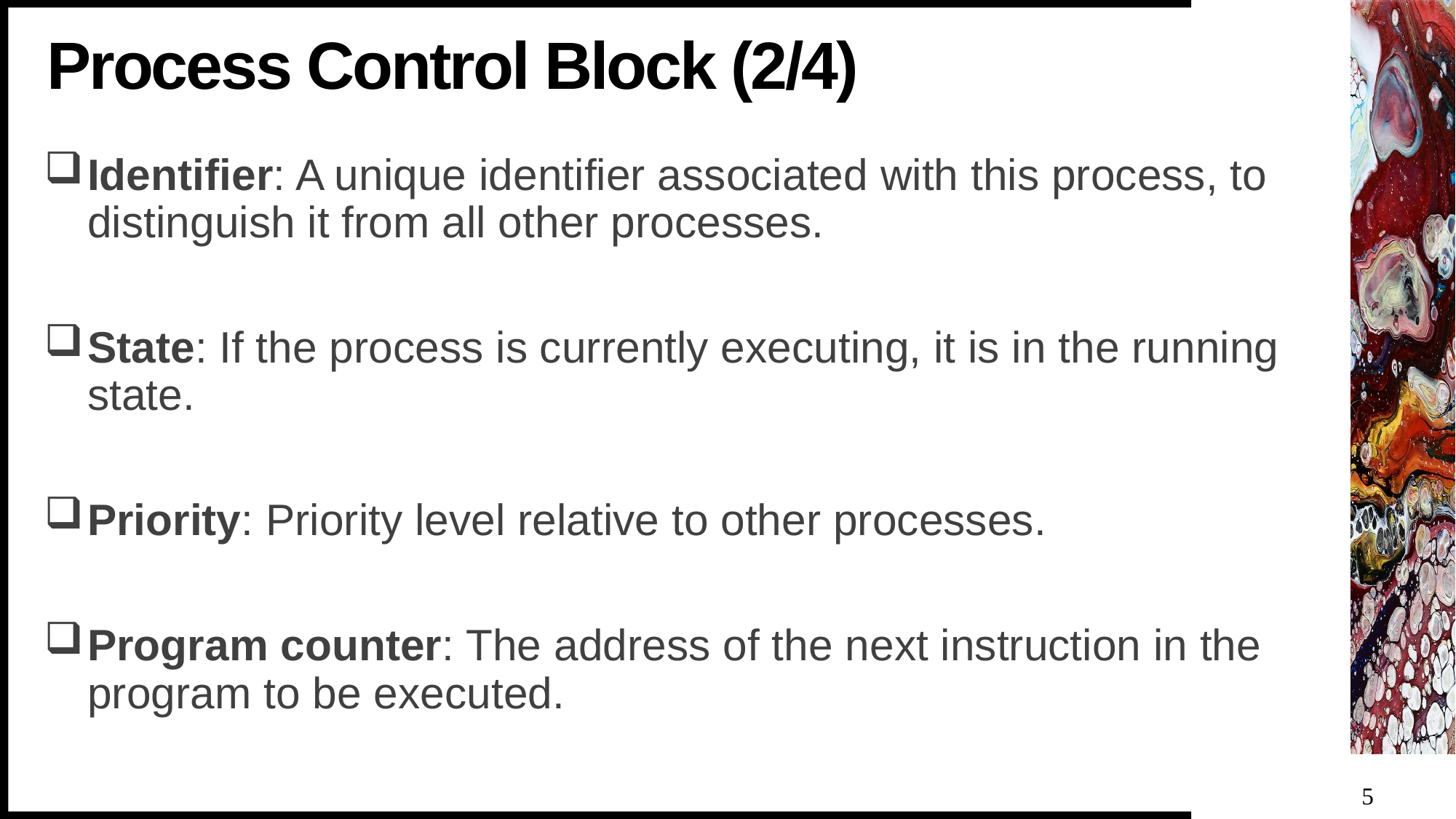

# Process Control Block (2/4)
Identifier: A unique identifier associated with this process, to distinguish it from all other processes.

State: If the process is currently executing, it is in the running state.

Priority: Priority level relative to other processes.

Program counter: The address of the next instruction in the program to be executed.

5